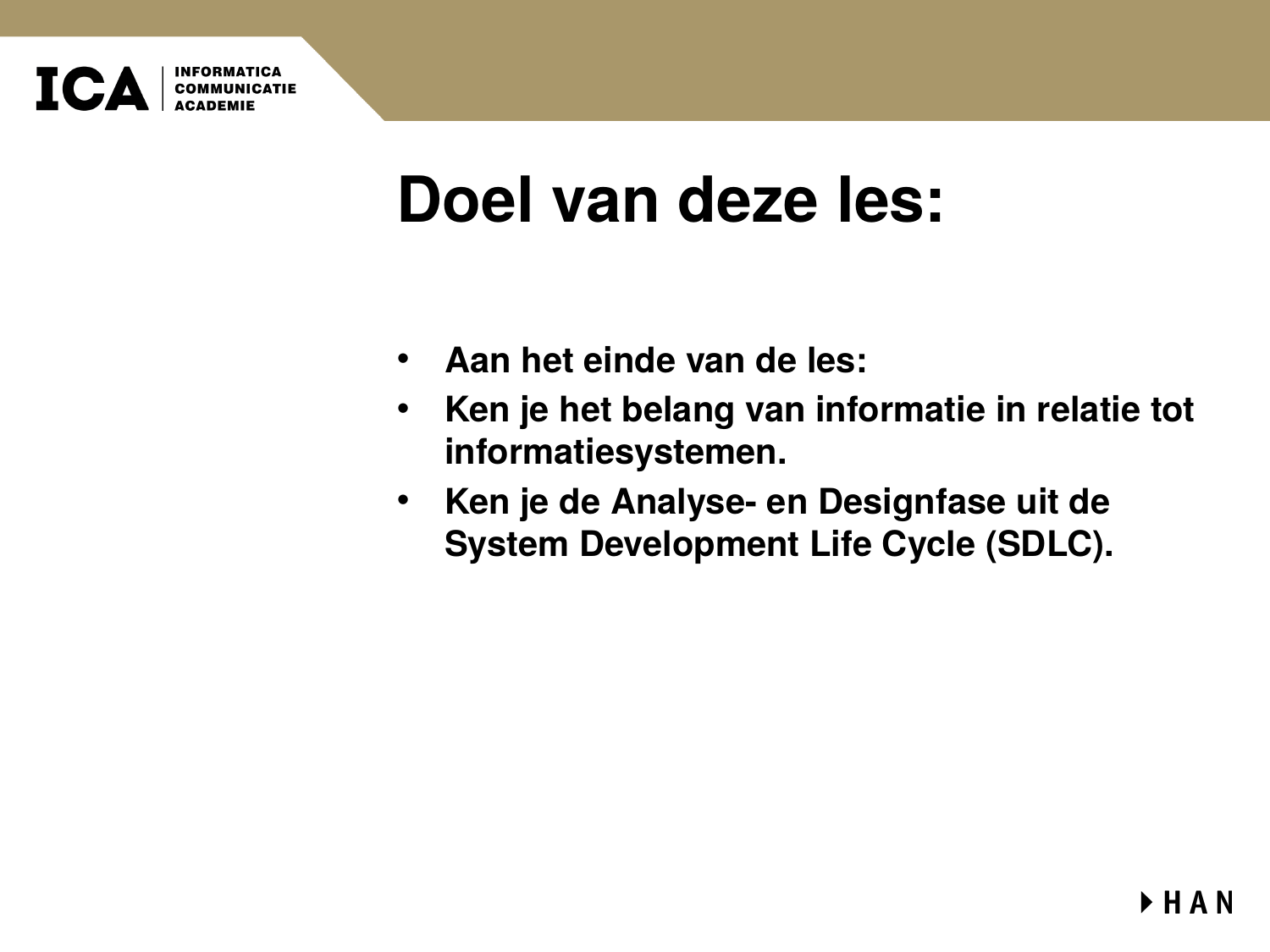

# Doel van deze les:

Aan het einde van de les:
Ken je het belang van informatie in relatie tot informatiesystemen.
Ken je de Analyse- en Designfase uit de System Development Life Cycle (SDLC).